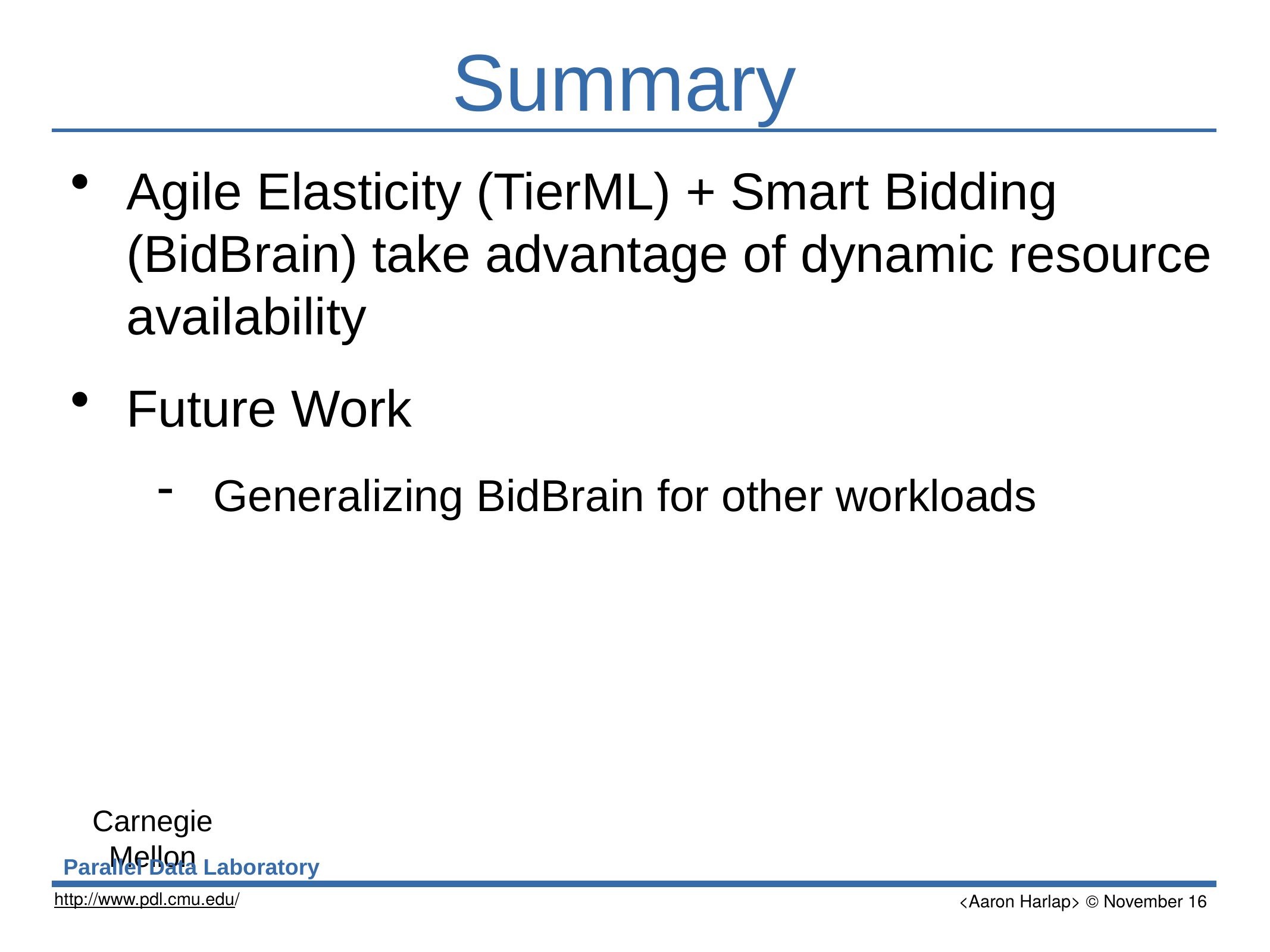

# Summary
Agile Elasticity (TierML) + Smart Bidding (BidBrain) take advantage of dynamic resource availability
Future Work
Generalizing BidBrain for other workloads
32